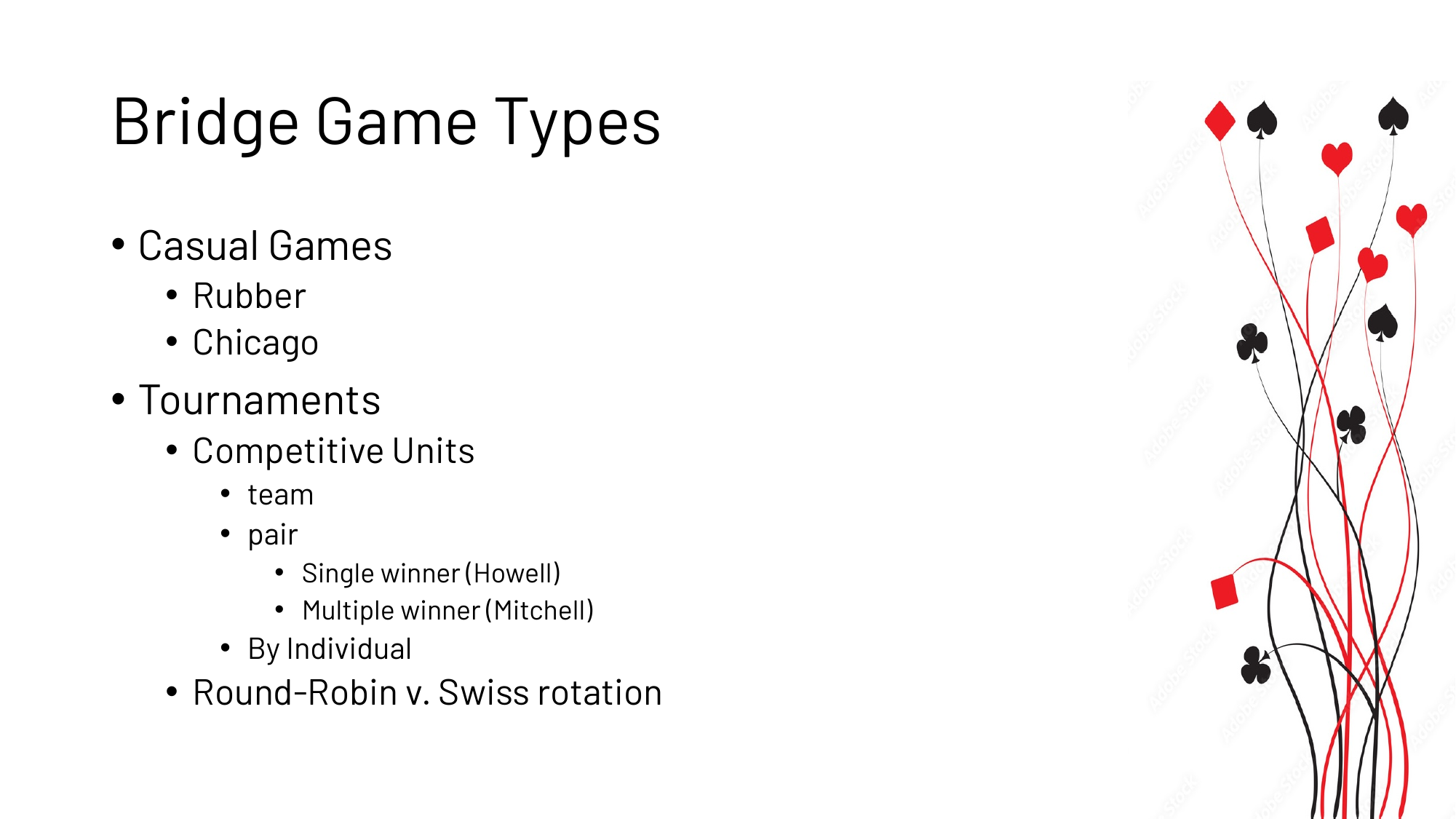

# Bridge Game Types
Casual Games
Rubber
Chicago
Tournaments
Competitive Units
team
pair
Single winner (Howell)
Multiple winner (Mitchell)
By Individual
Round-Robin v. Swiss rotation